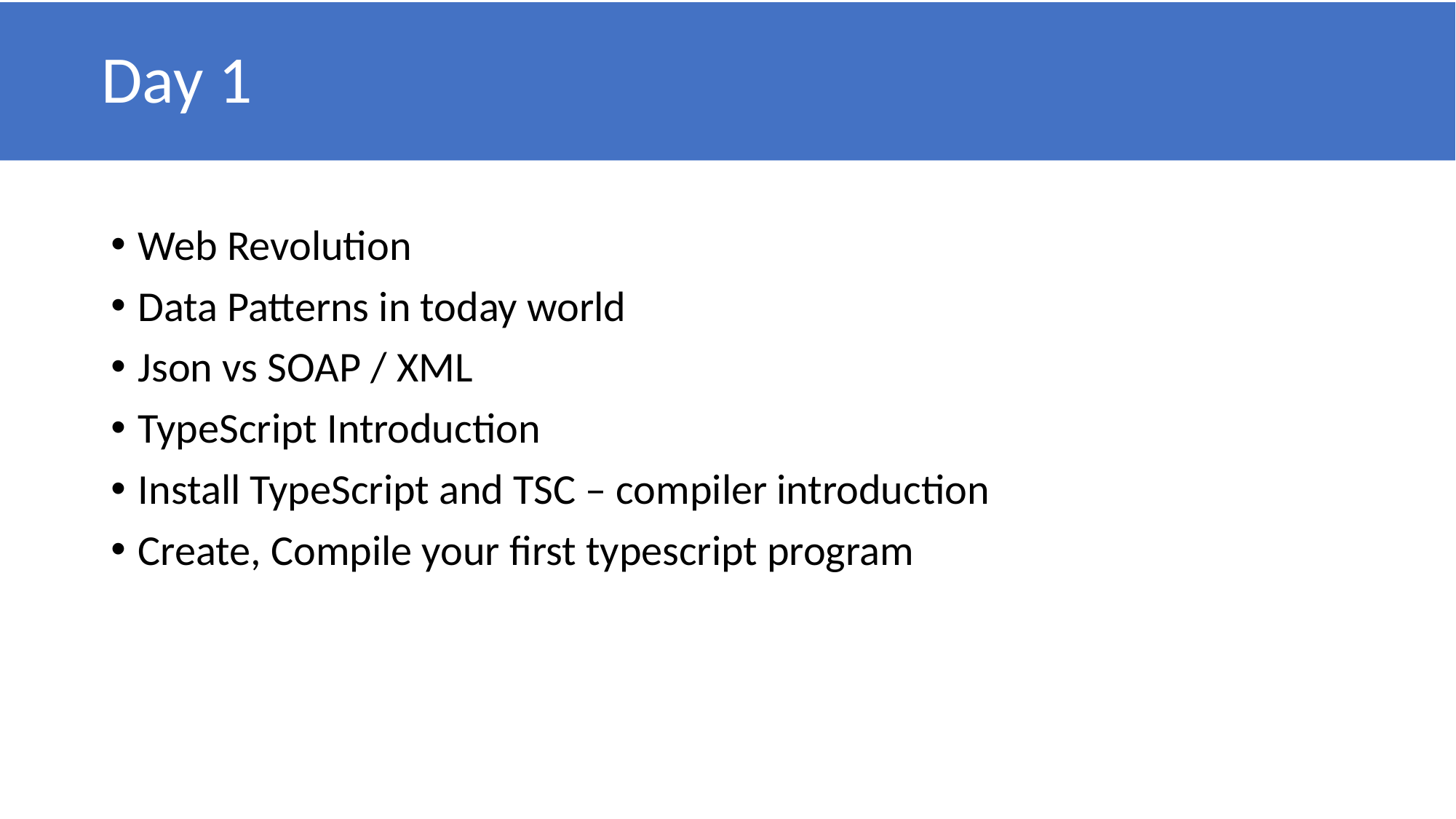

# Day 1
Web Revolution
Data Patterns in today world
Json vs SOAP / XML
TypeScript Introduction
Install TypeScript and TSC – compiler introduction
Create, Compile your first typescript program